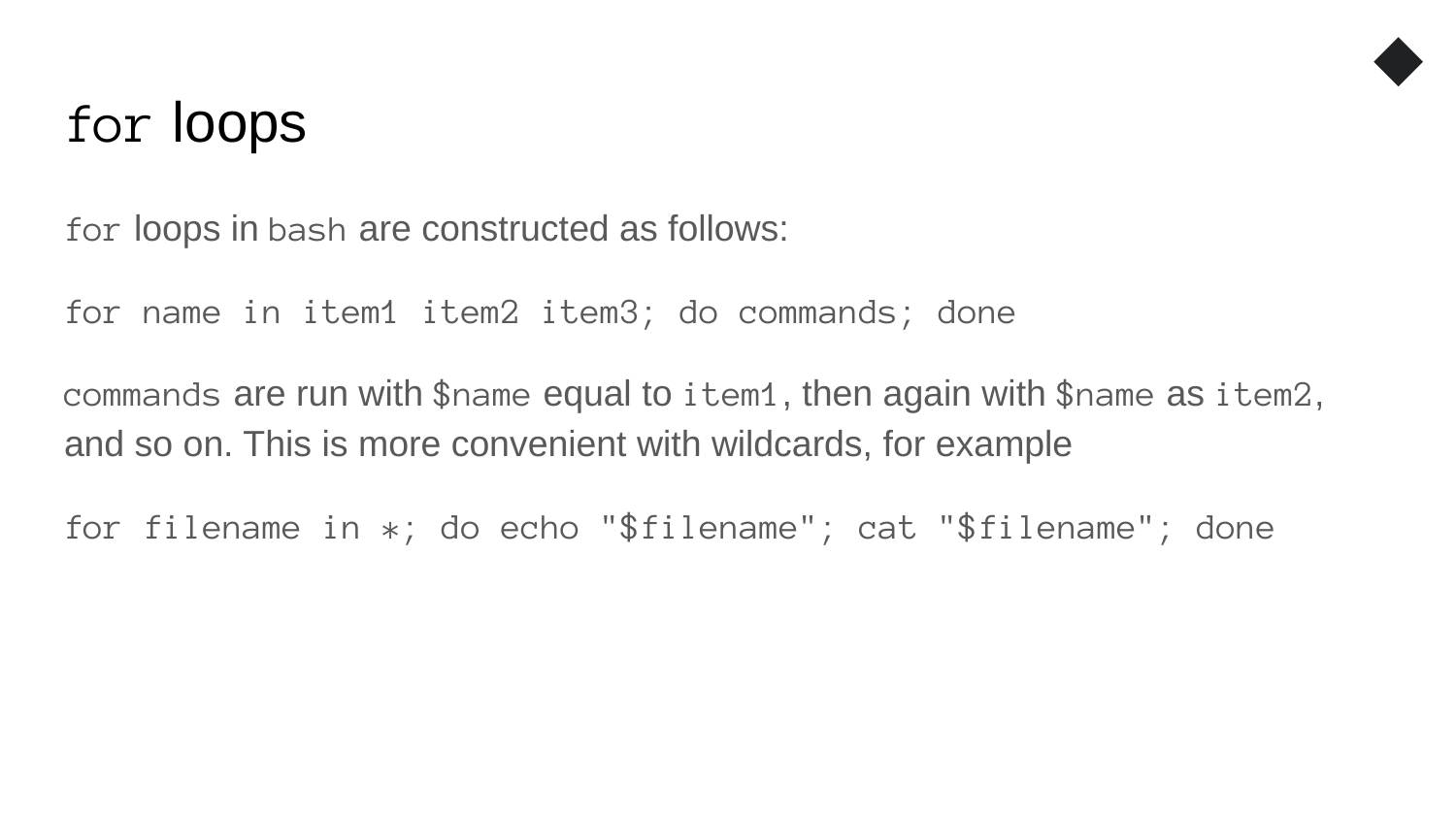

◆
# for loops
for loops in bash are constructed as follows:
for name in item1 item2 item3; do commands; done
commands are run with $name equal to item1, then again with $name as item2, and so on. This is more convenient with wildcards, for example
for filename in *; do echo "$filename"; cat "$filename"; done